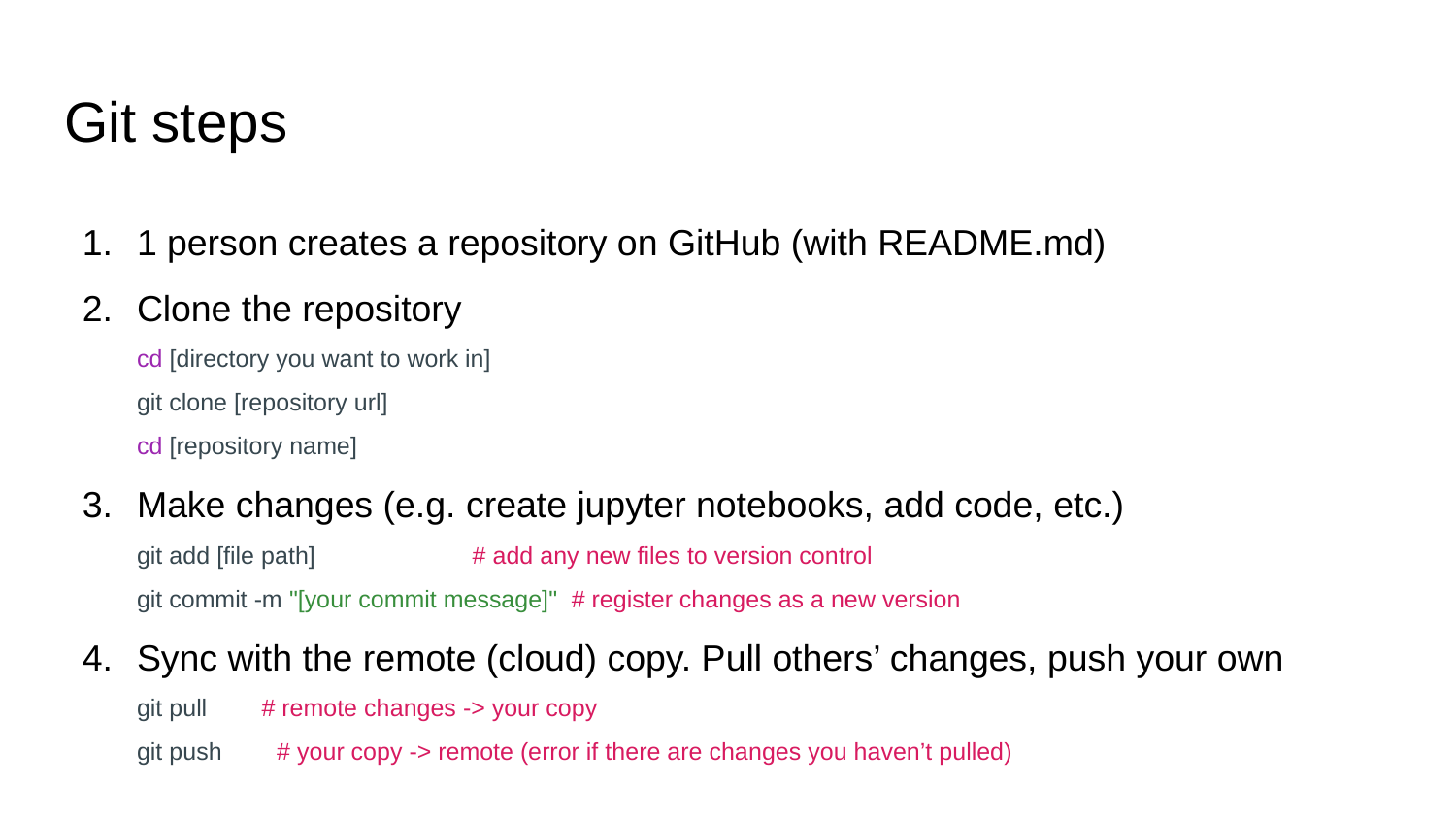

# Git steps
1 person creates a repository on GitHub (with README.md)
Clone the repository
cd [directory you want to work in]
git clone [repository url]
cd [repository name]
Make changes (e.g. create jupyter notebooks, add code, etc.)
git add [file path]                       # add any new files to version control
git commit -m "[your commit message]"  # register changes as a new version
Sync with the remote (cloud) copy. Pull others’ changes, push your own
git pull        # remote changes -> your copy
git push        # your copy -> remote (error if there are changes you haven’t pulled)